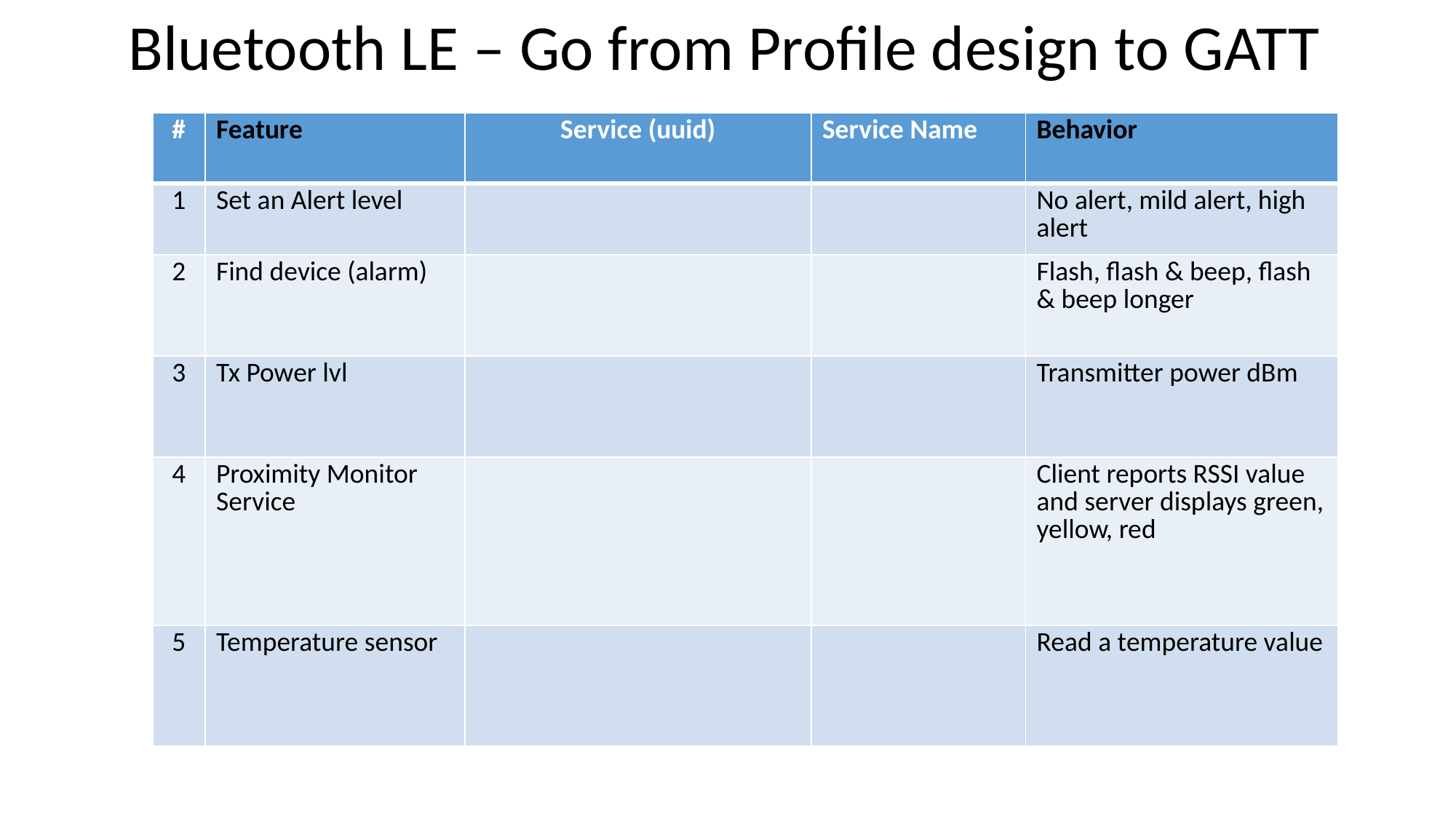

# Bluetooth LE – Go from Profile design to GATT
| # | Feature | Service (uuid) | Service Name | Behavior |
| --- | --- | --- | --- | --- |
| 1 | Set an Alert level |  |  | No alert, mild alert, high alert |
| 2 | Find device (alarm) |  |  | Flash, flash & beep, flash & beep longer |
| 3 | Tx Power lvl |  |  | Transmitter power dBm |
| 4 | Proximity Monitor Service |  |  | Client reports RSSI value and server displays green, yellow, red |
| 5 | Temperature sensor |  |  | Read a temperature value |